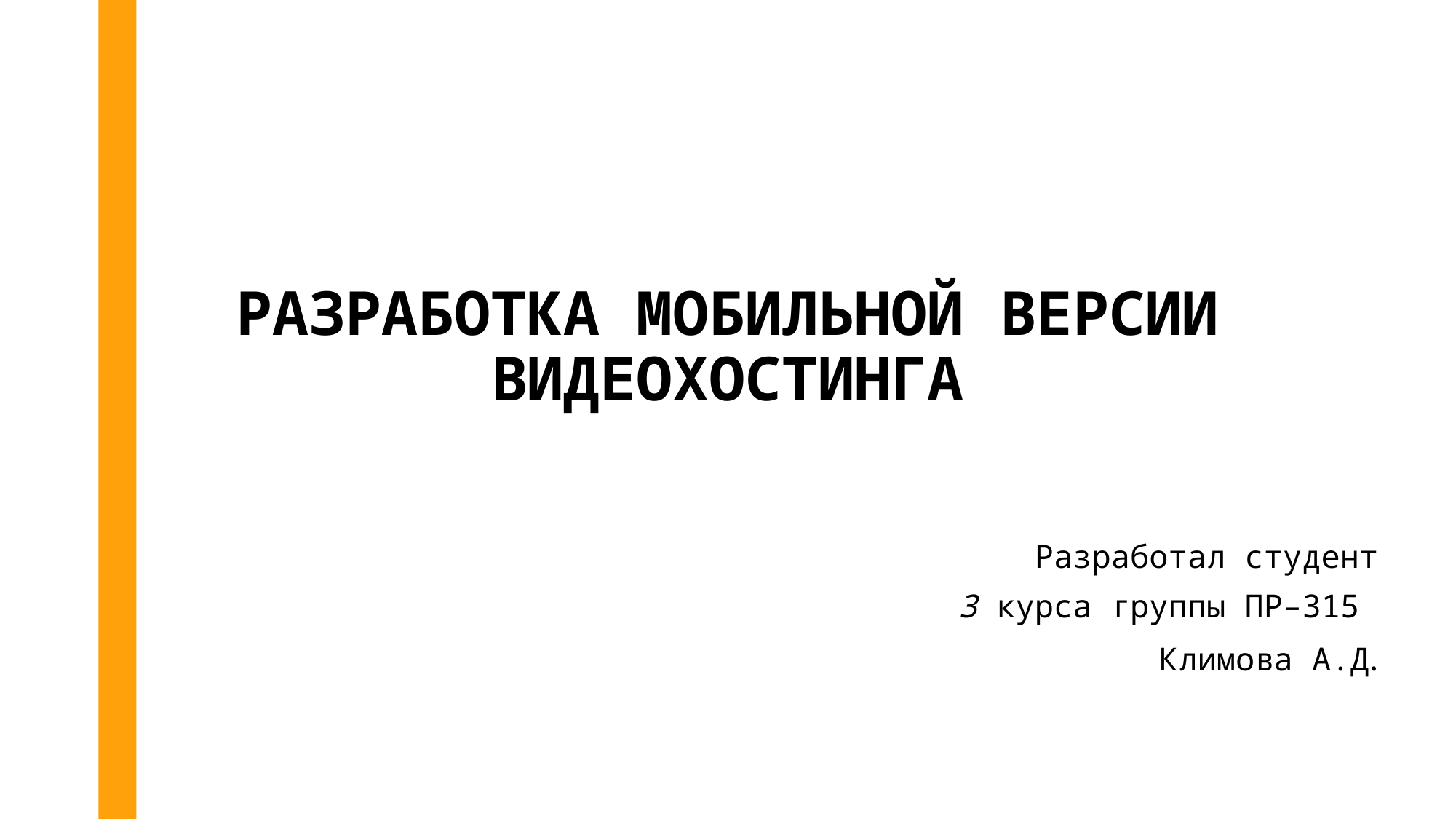

# Разработка мобильной версии видеохостинга
Разработал студент
3 курса группы ПР–315
Климова А.Д.